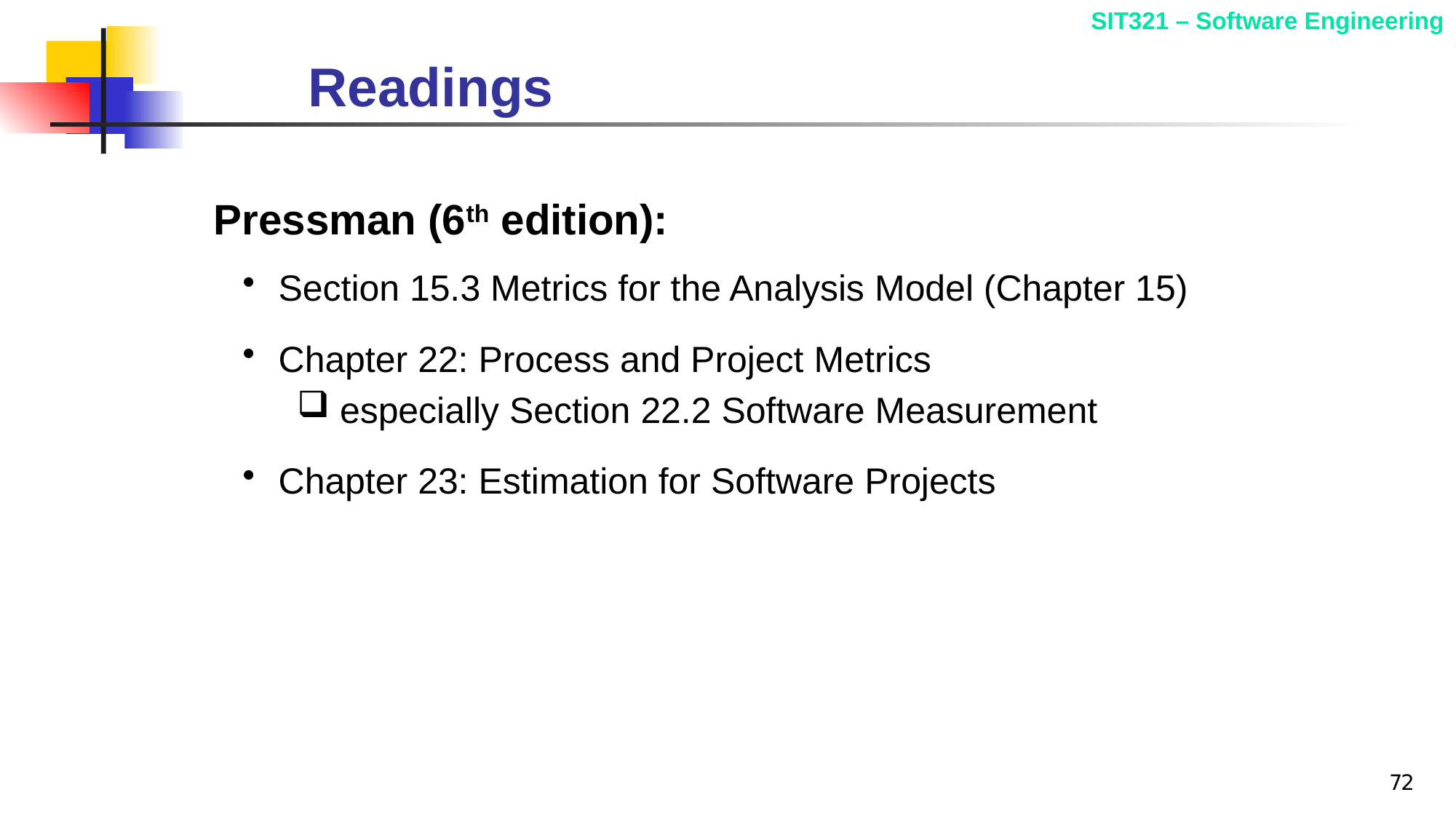

# Readings
Pressman (6th edition):

 Section 15.3 Metrics for the Analysis Model (Chapter 15)
 Chapter 22: Process and Project Metrics
 especially Section 22.2 Software Measurement
 Chapter 23: Estimation for Software Projects

72